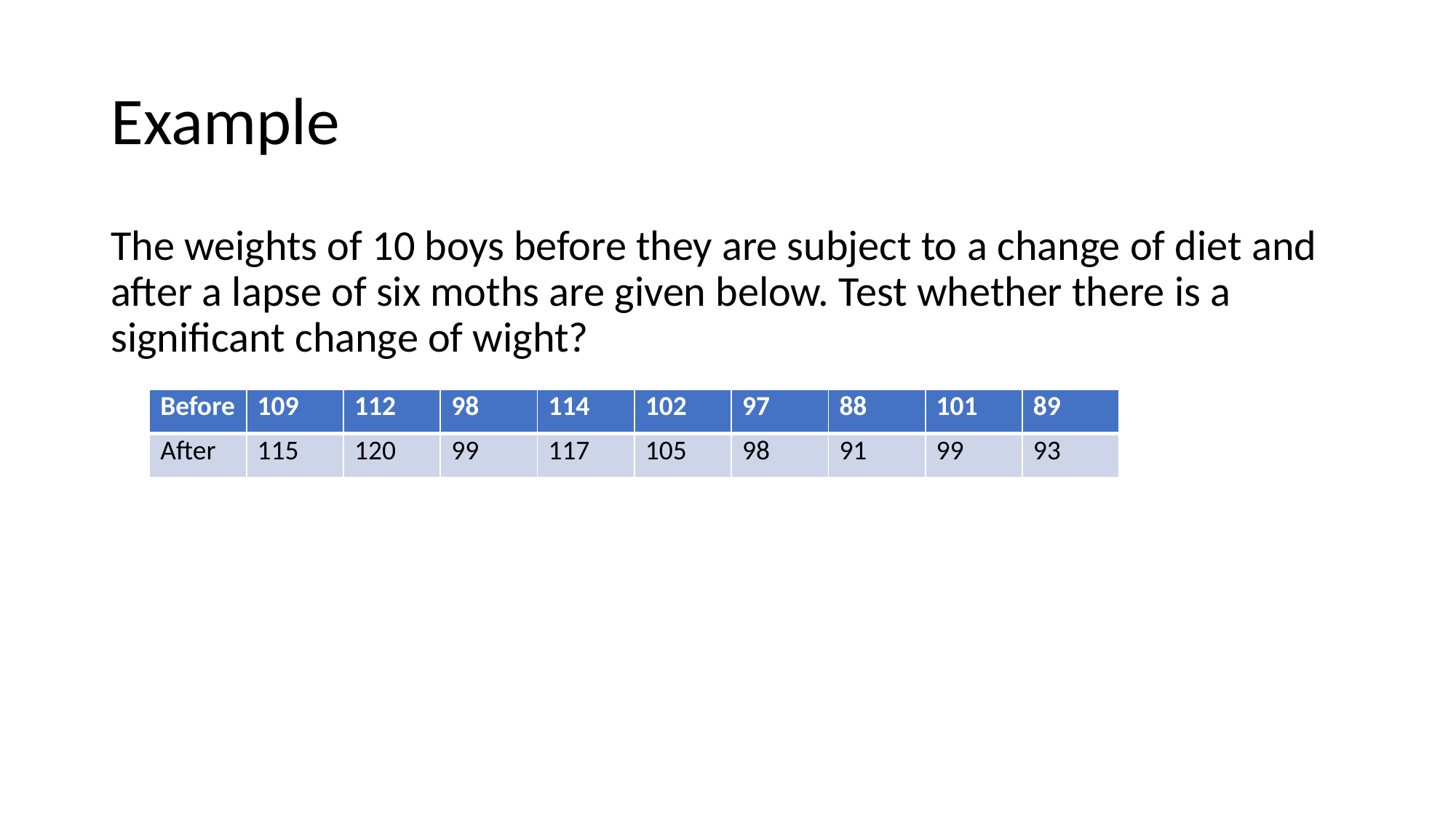

# Example
The weights of 10 boys before they are subject to a change of diet and after a lapse of six moths are given below. Test whether there is a significant change of wight?

| Before | 109 | 112 | 98 | 114 | 102 | 97 | 88 | 101 | 89 |
| --- | --- | --- | --- | --- | --- | --- | --- | --- | --- |
| After | 115 | 120 | 99 | 117 | 105 | 98 | 91 | 99 | 93 |